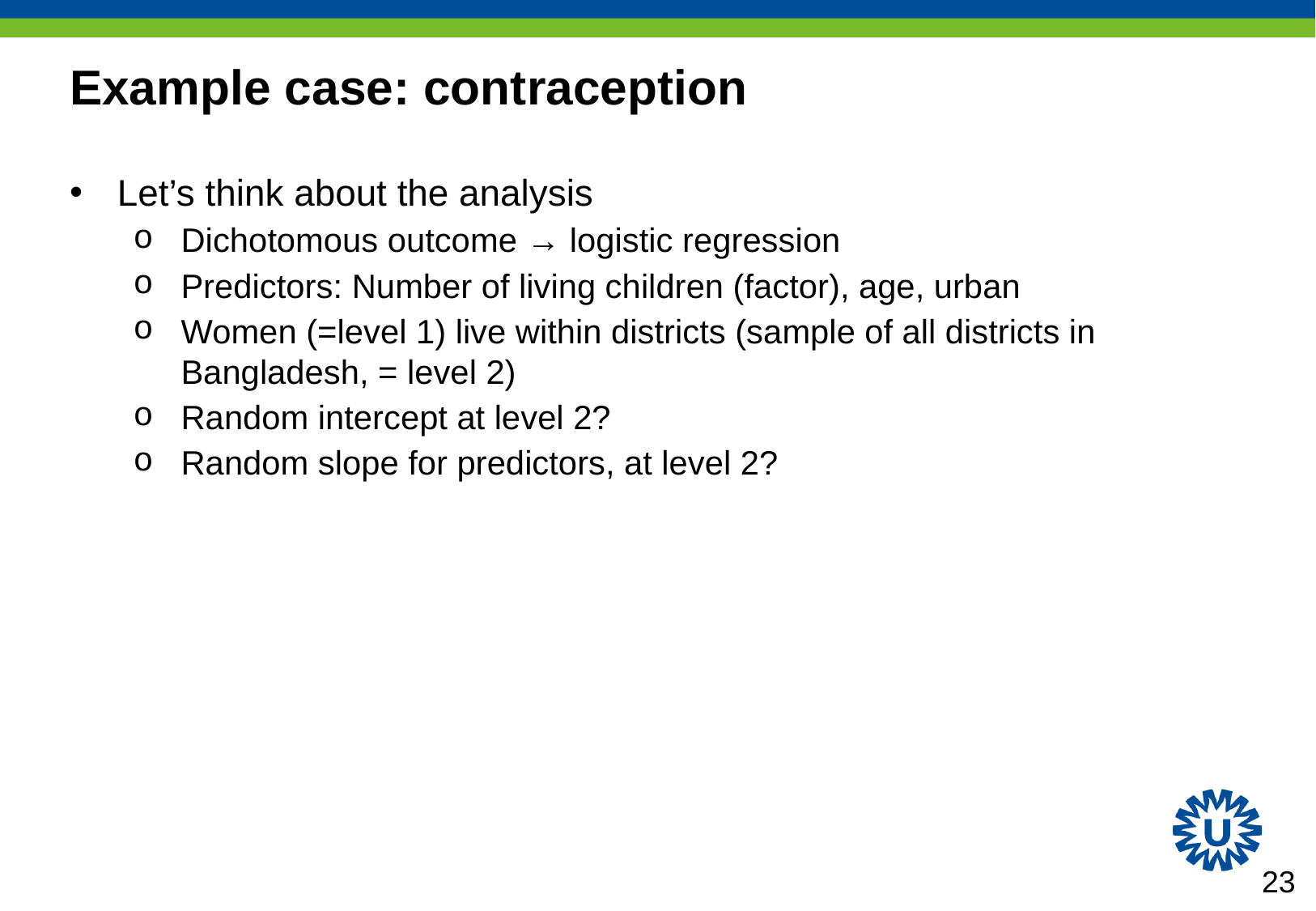

# Example case: contraception
Let’s think about the analysis
Dichotomous outcome → logistic regression
Predictors: Number of living children (factor), age, urban
Women (=level 1) live within districts (sample of all districts in Bangladesh, = level 2)
Random intercept at level 2?
Random slope for predictors, at level 2?

23